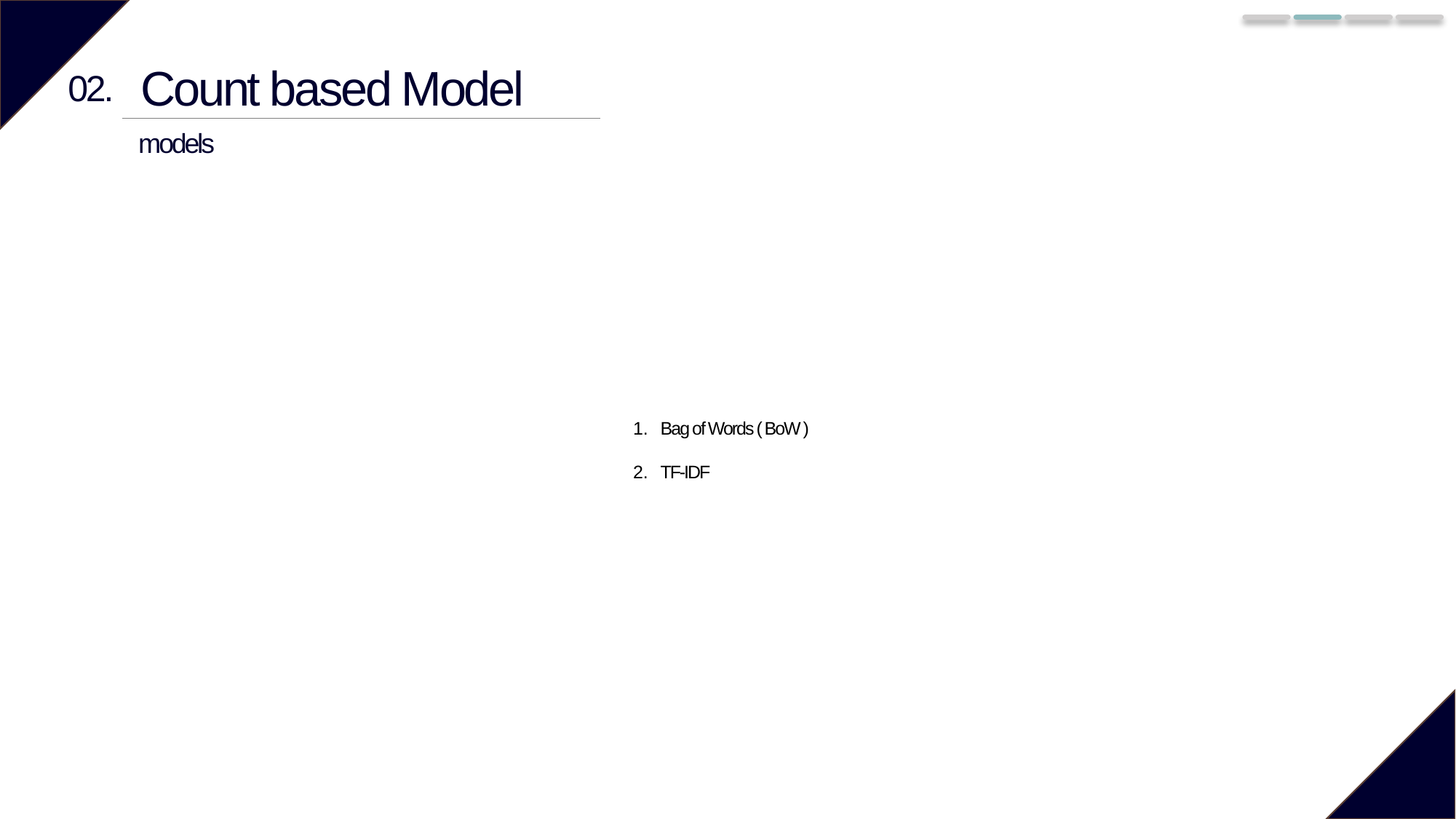

Count based Model
02.
models
Bag of Words ( BoW )
TF-IDF